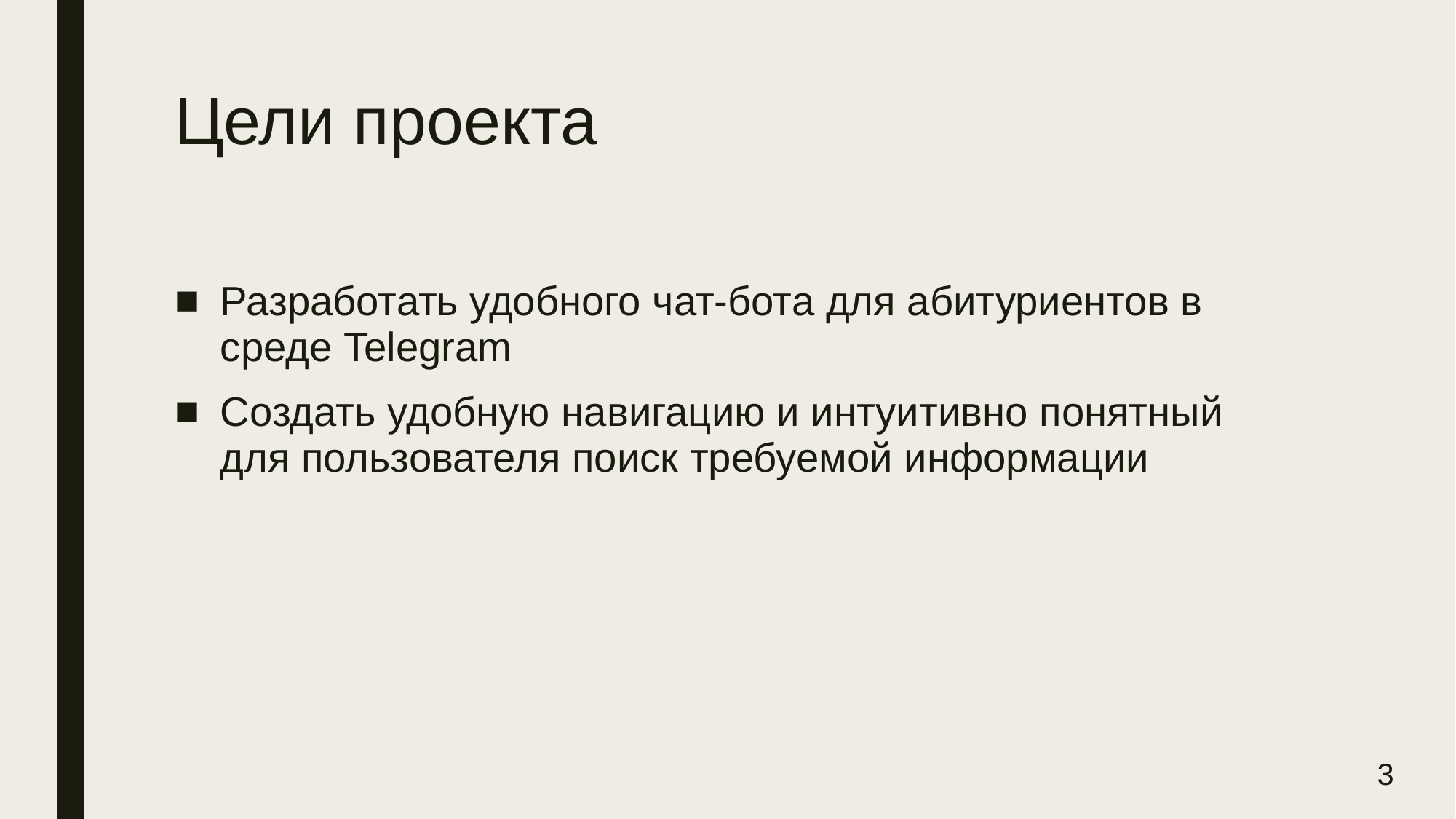

# Цели проекта
Разработать удобного чат-бота для абитуриентов в среде Telegram
Создать удобную навигацию и интуитивно понятный для пользователя поиск требуемой информации

3